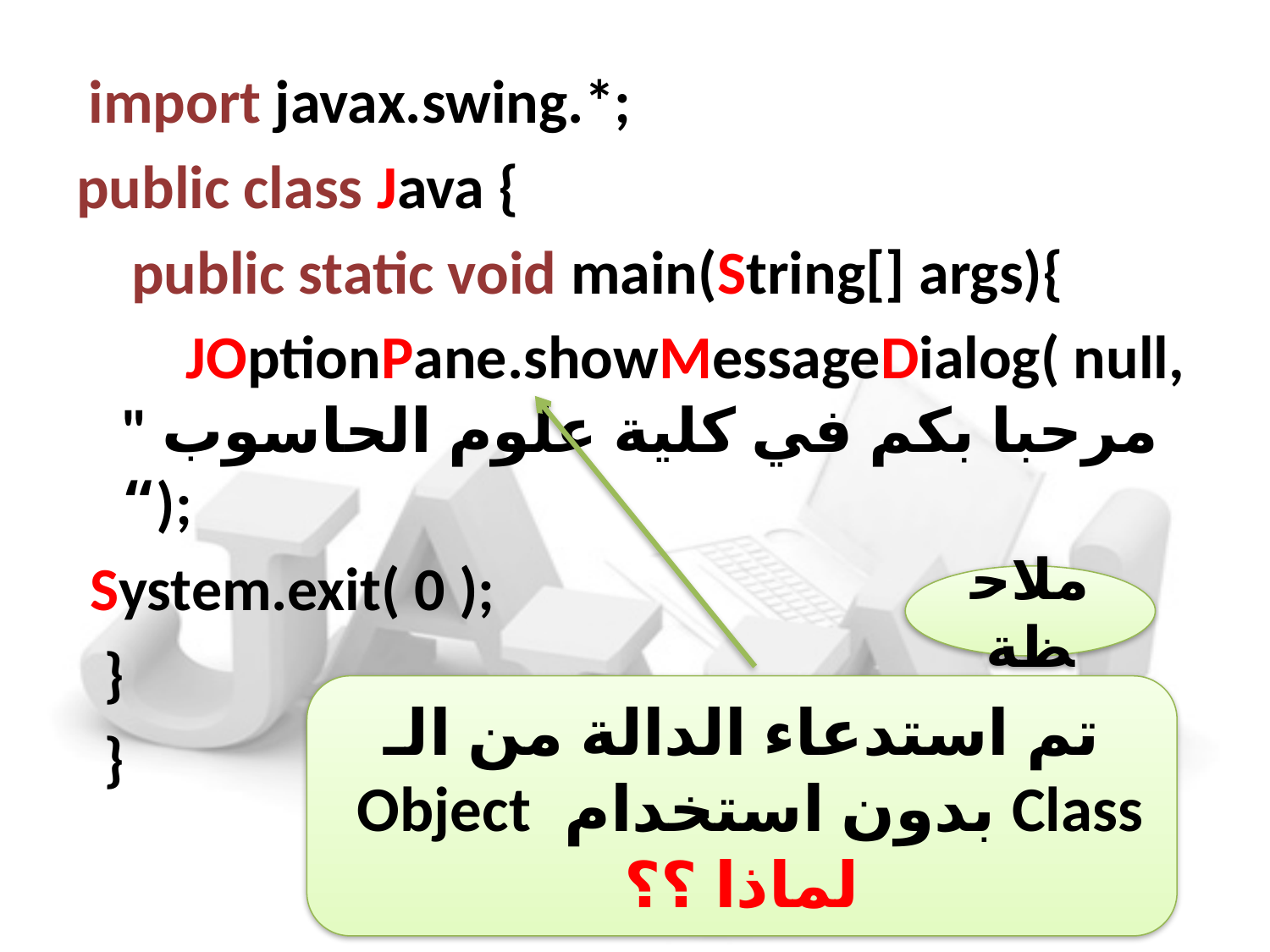

import javax.swing.*;
public class Java {
    public static void main(String[] args){
        JOptionPane.showMessageDialog( null, " مرحبا بكم في كلية علوم الحاسوب “);
 System.exit( 0 );
  }
  }

ملاحظة
تم استدعاء الدالة من الـ Class بدون استخدام  Object
لماذا ؟؟